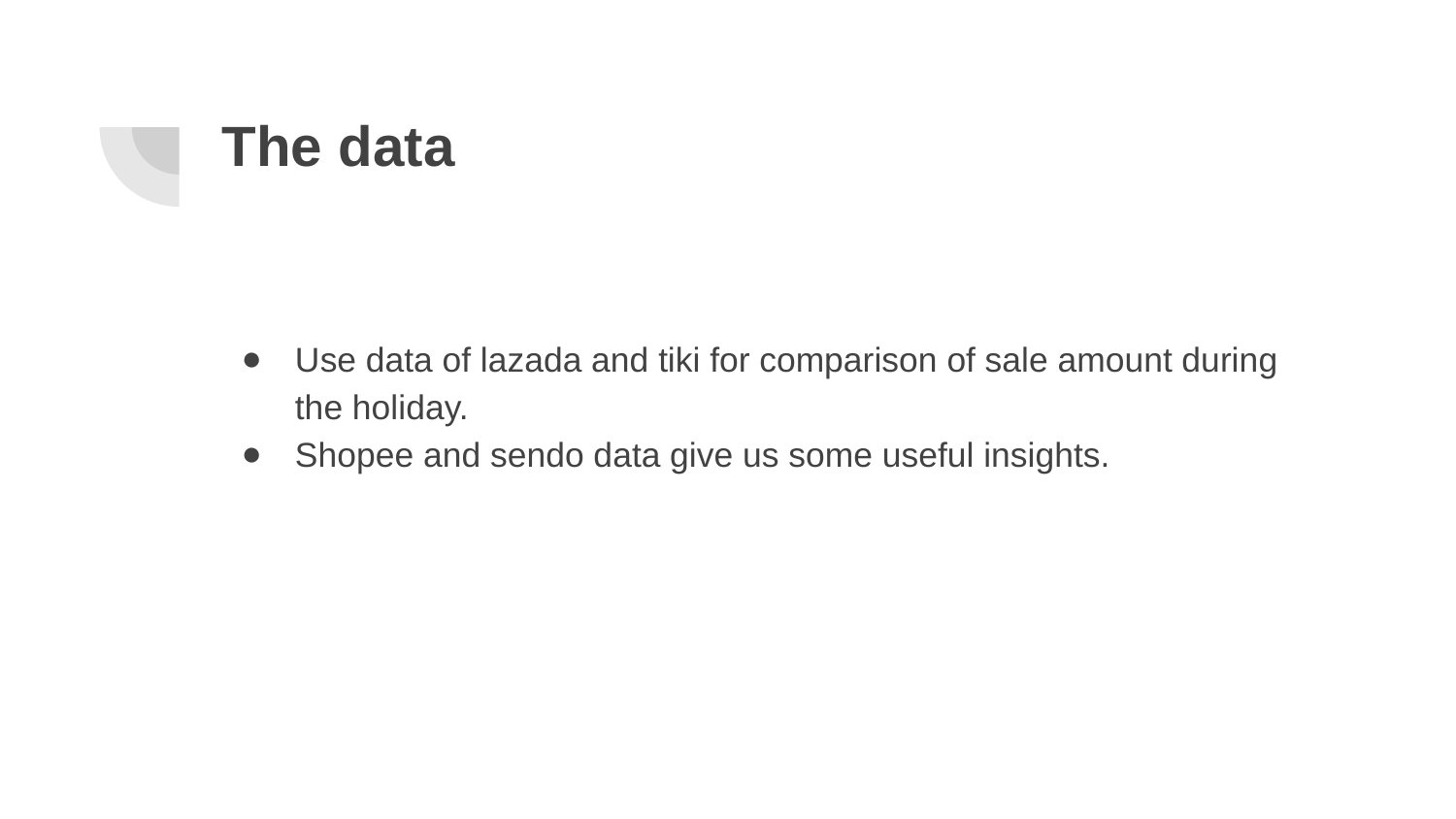

# The data
Use data of lazada and tiki for comparison of sale amount during the holiday.
Shopee and sendo data give us some useful insights.